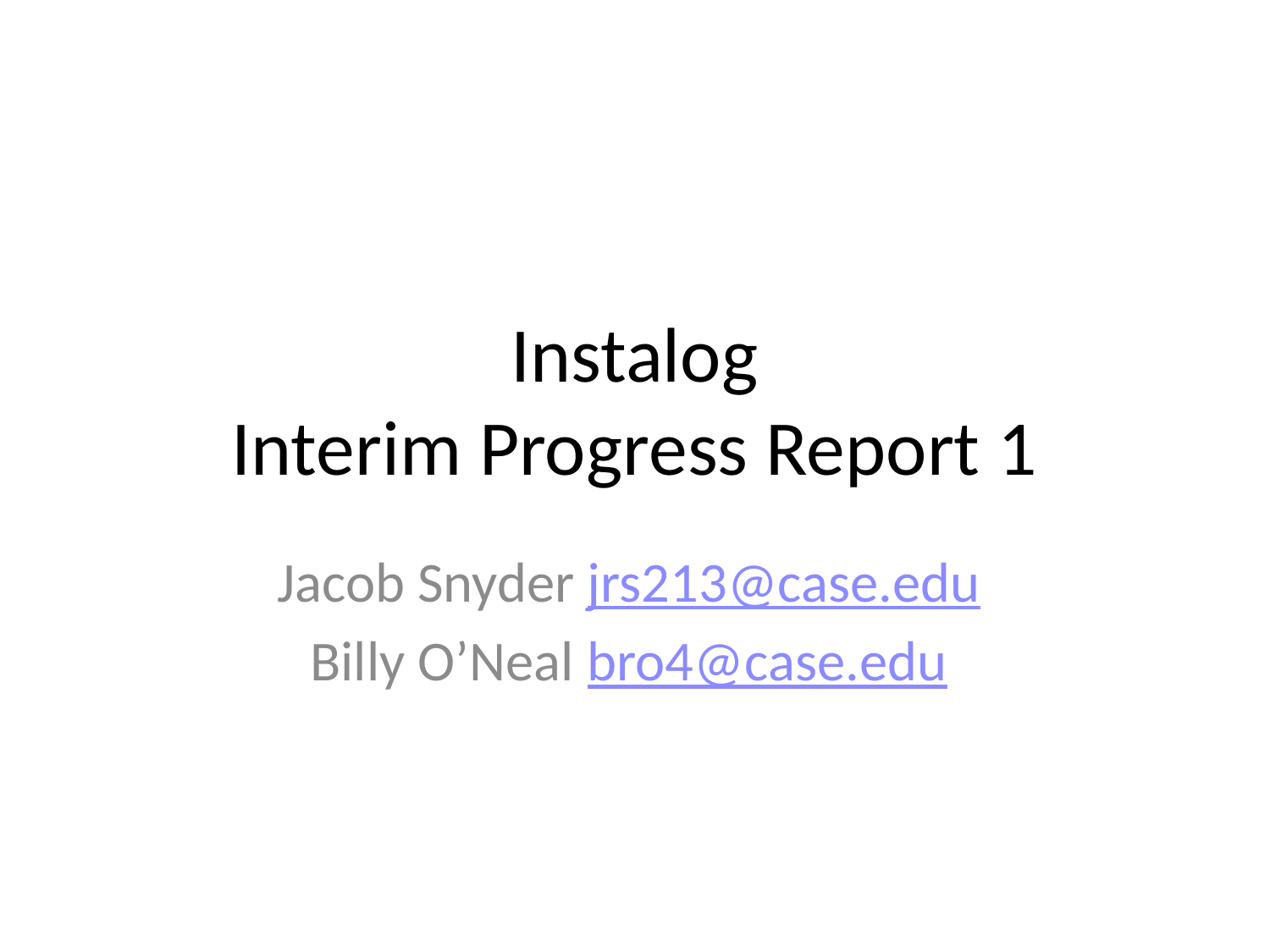

# Instalog Interim Progress Report 1
Jacob Snyder jrs213@case.edu
Billy O’Neal bro4@case.edu